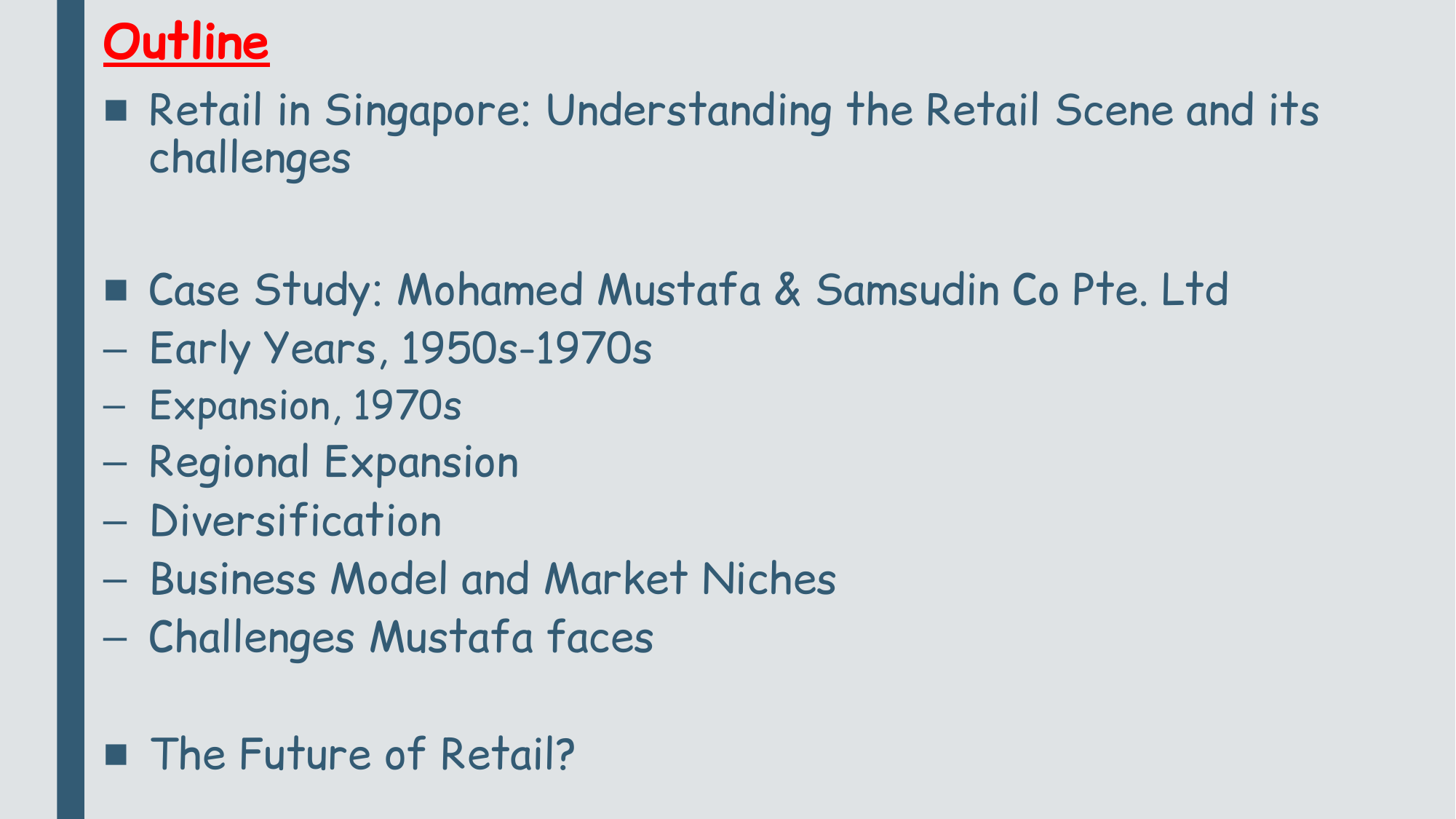

# Outline
Retail in Singapore: Understanding the Retail Scene and its challenges

Case Study: Mohamed Mustafa & Samsudin Co Pte. Ltd
Early Years, 1950s-1970s
Expansion, 1970s
Regional Expansion
Diversification
Business Model and Market Niches
Challenges Mustafa faces

The Future of Retail?